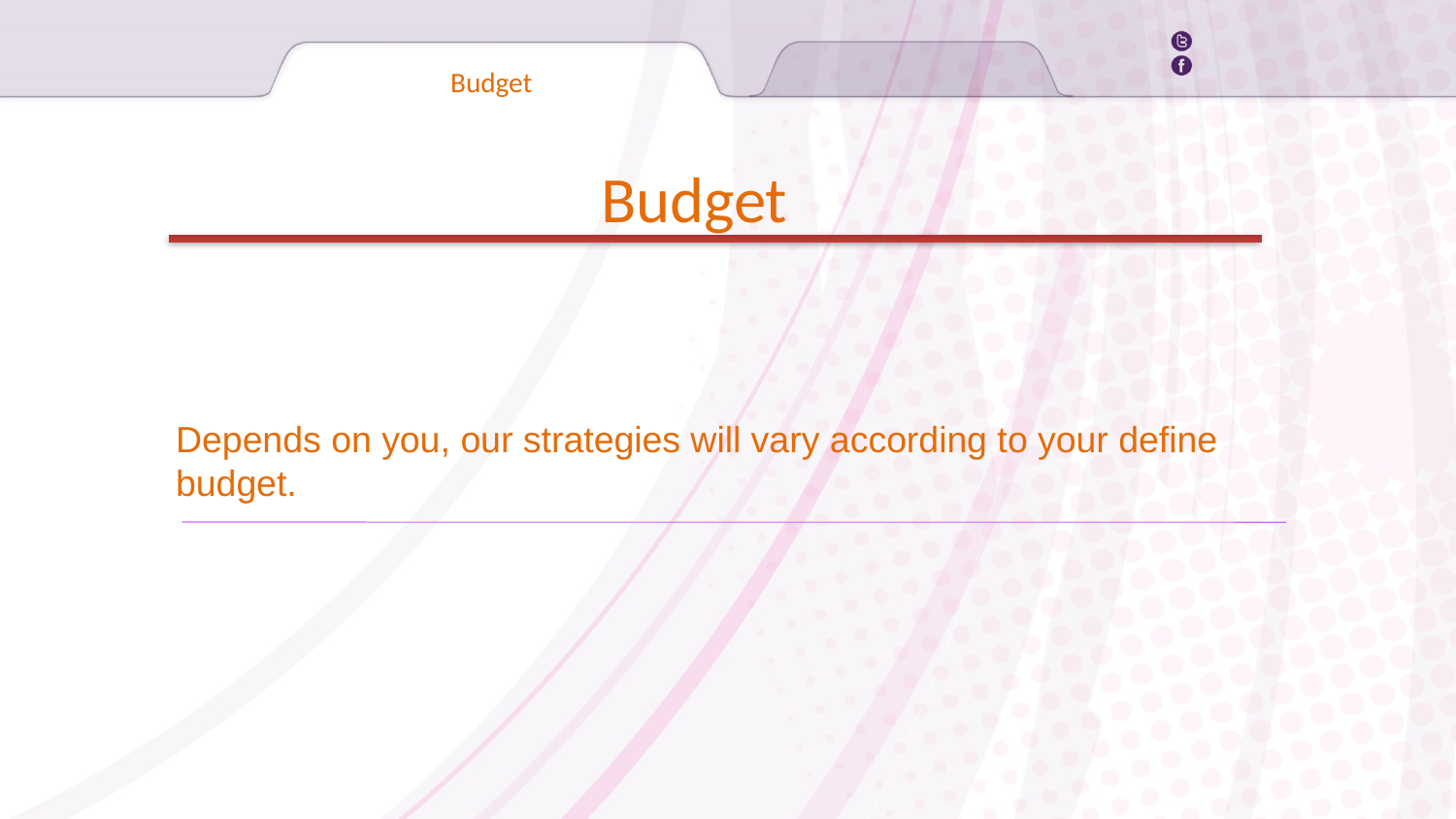

Budget
Budget

Depends on you, our strategies will vary according to your define budget.